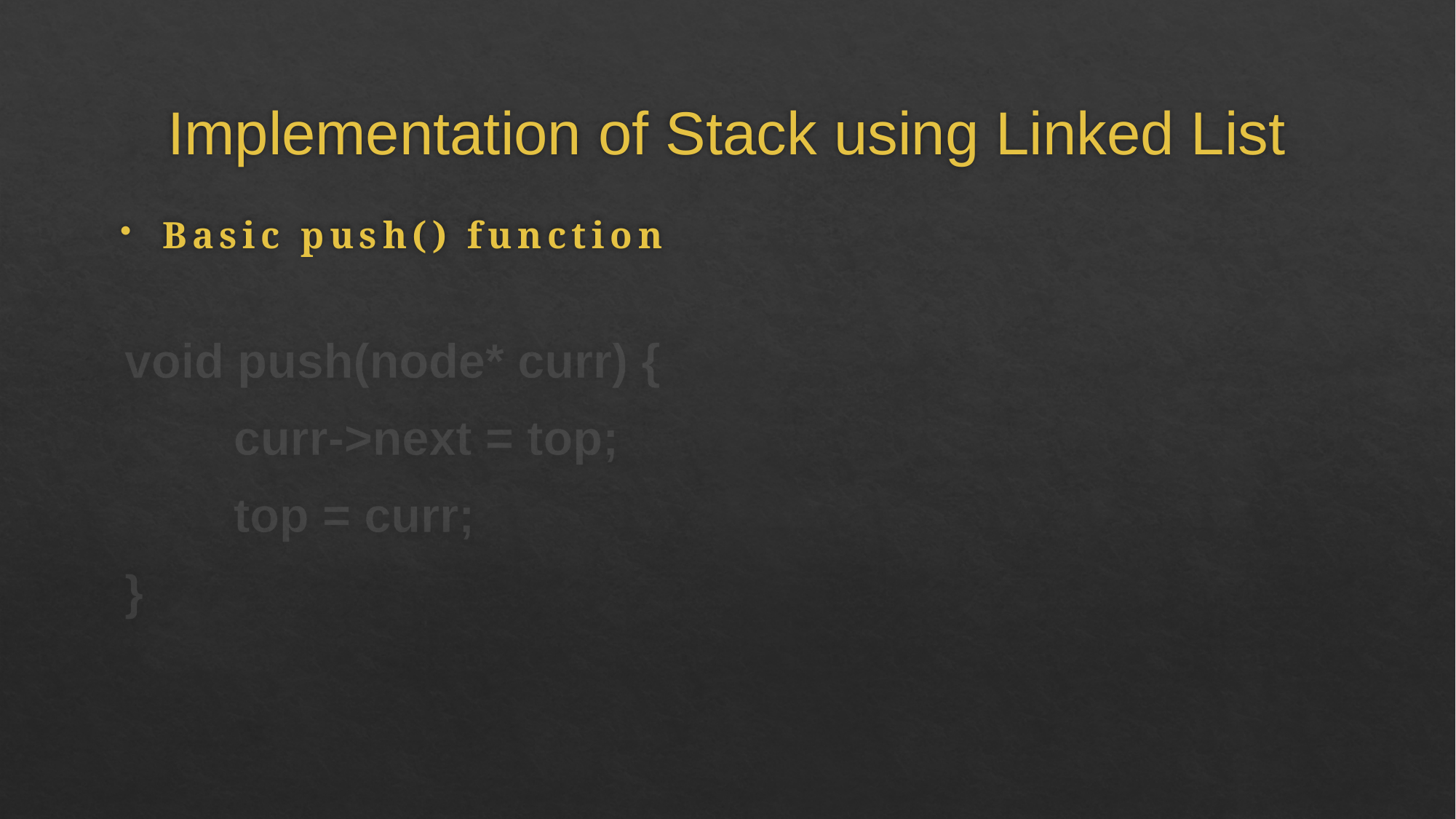

# Implementation of Stack using Linked List
Basic push() function

void push(node* curr) {
	curr->next = top;
	top = curr;
}